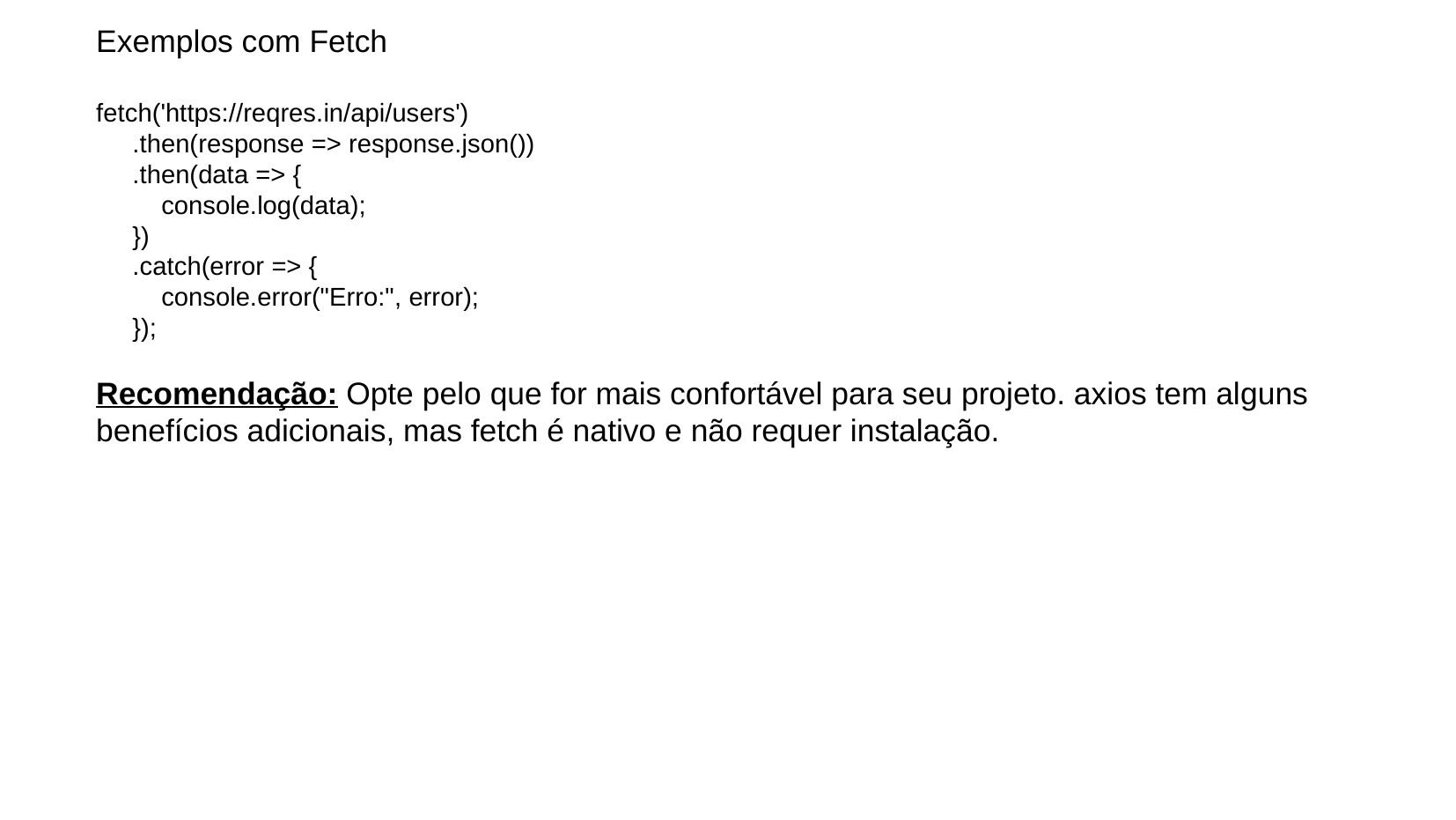

Exemplos com Fetch

fetch('https://reqres.in/api/users')
     .then(response => response.json())
     .then(data => {
         console.log(data);
     })
     .catch(error => {
         console.error("Erro:", error);
     });

Recomendação: Opte pelo que for mais confortável para seu projeto. axios tem alguns benefícios adicionais, mas fetch é nativo e não requer instalação.